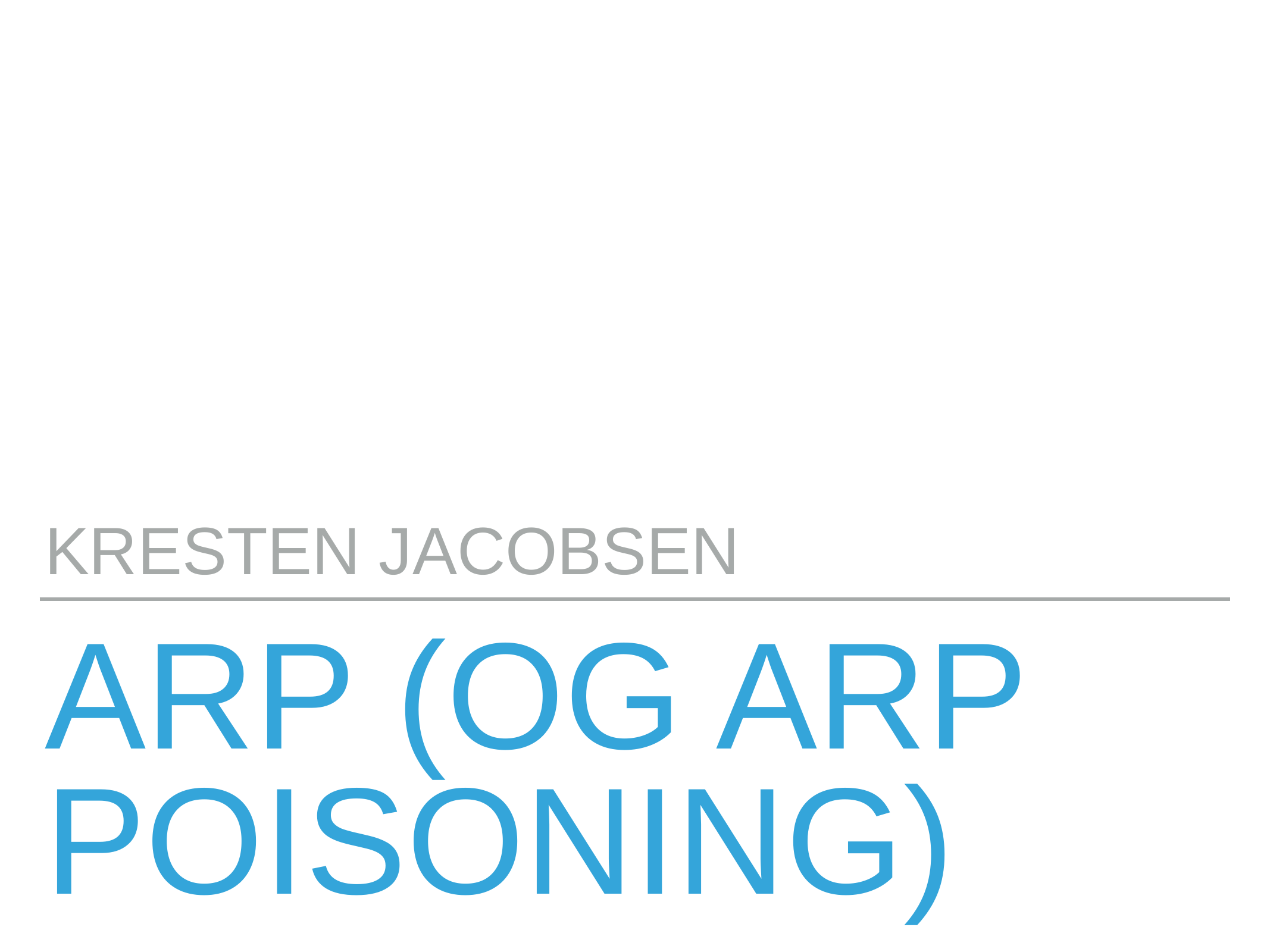

Kresten Jacobsen
# ARP (og arp poisoning)